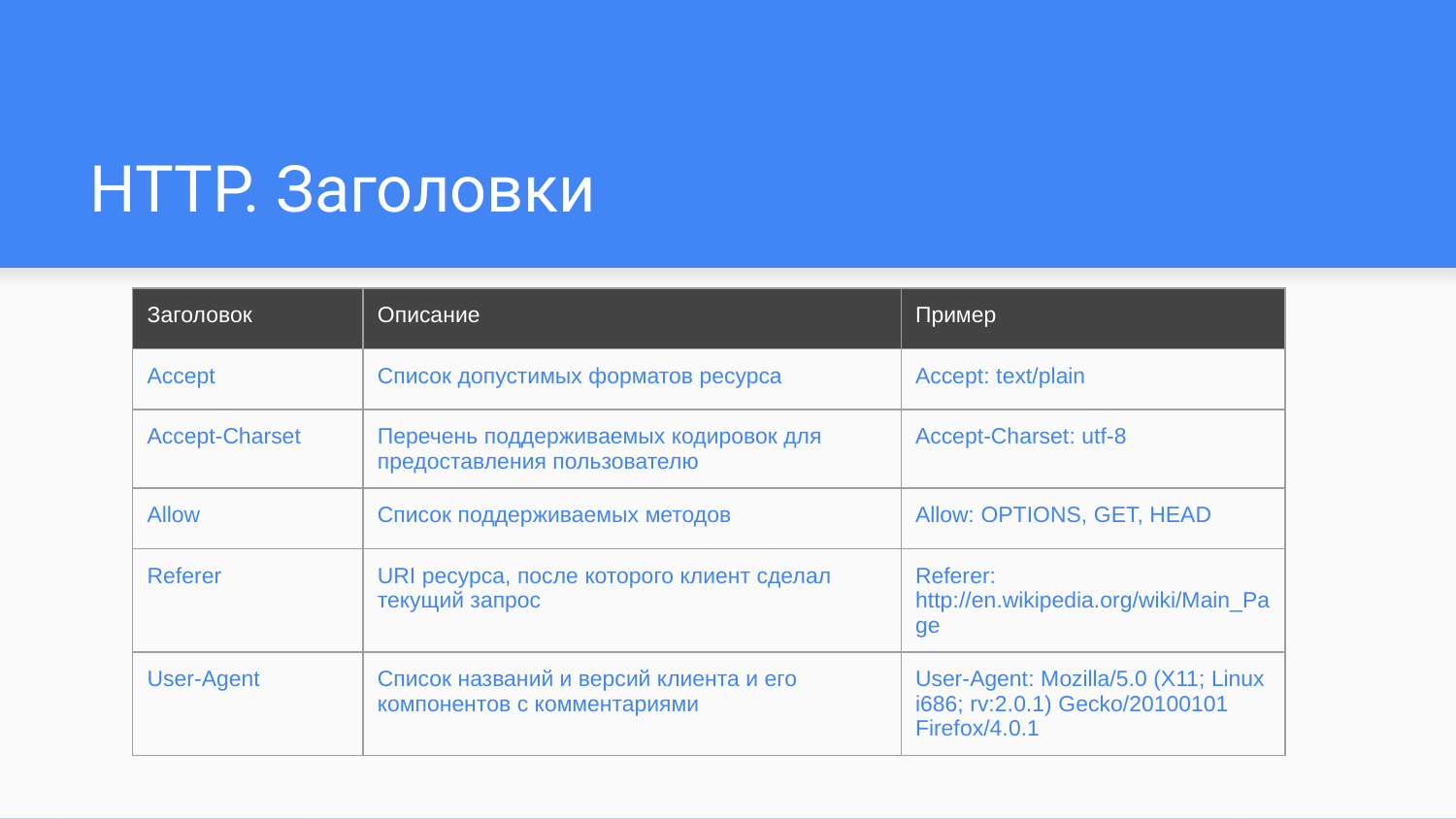

# HTTP. Заголовки
| Заголовок | Описание | Пример |
| --- | --- | --- |
| Accept | Список допустимых форматов ресурса | Accept: text/plain |
| Accept-Charset | Перечень поддерживаемых кодировок для предоставления пользователю | Accept-Charset: utf-8 |
| Allow | Список поддерживаемых методов | Allow: OPTIONS, GET, HEAD |
| Referer | URI ресурса, после которого клиент сделал текущий запрос | Referer: http://en.wikipedia.org/wiki/Main\_Page |
| User-Agent | Список названий и версий клиента и его компонентов с комментариями | User-Agent: Mozilla/5.0 (X11; Linux i686; rv:2.0.1) Gecko/20100101 Firefox/4.0.1 |